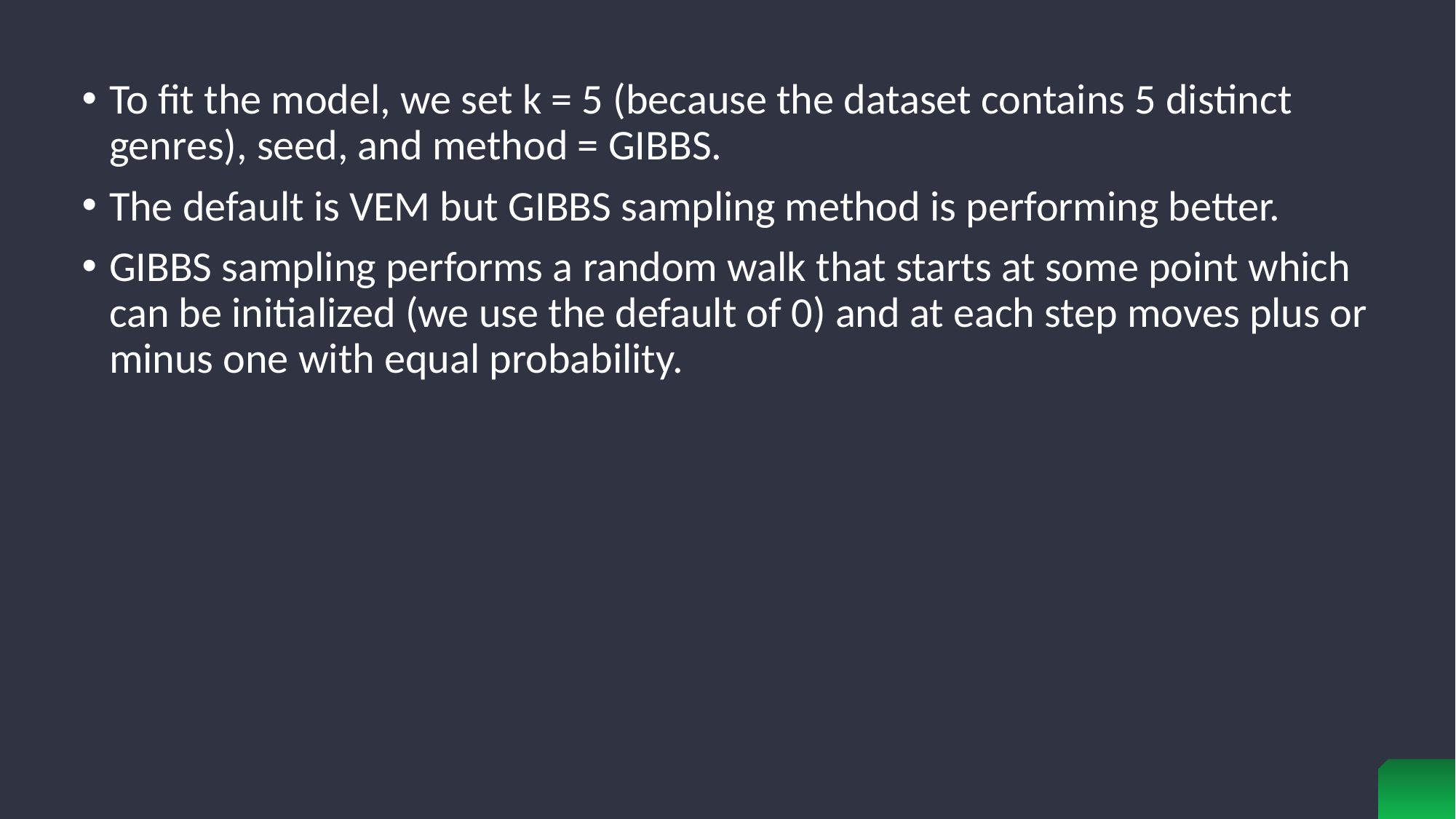

To fit the model, we set k = 5 (because the dataset contains 5 distinct genres), seed, and method = GIBBS.
The default is VEM but GIBBS sampling method is performing better.
GIBBS sampling performs a random walk that starts at some point which can be initialized (we use the default of 0) and at each step moves plus or minus one with equal probability.